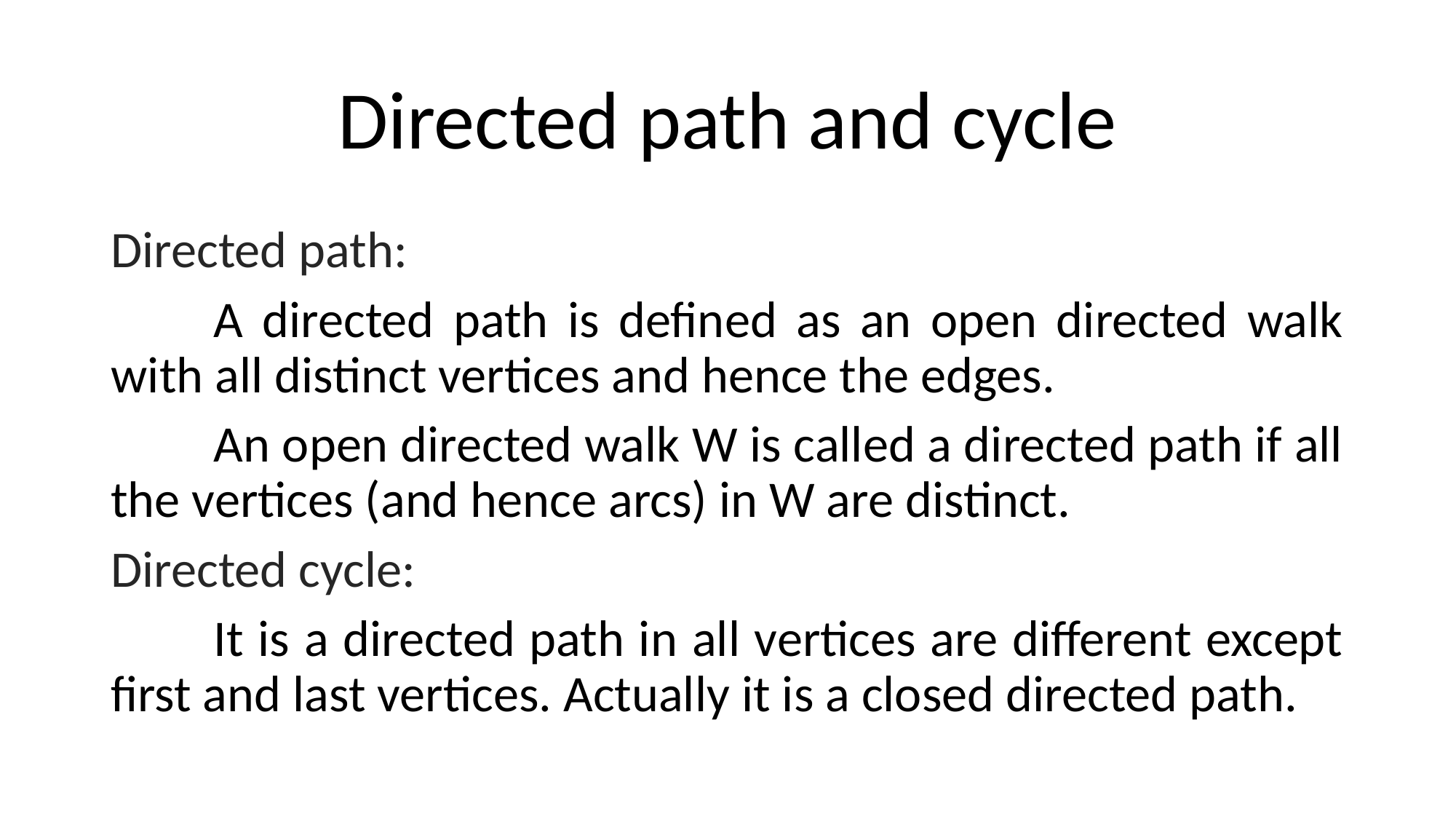

# Directed path and cycle
Directed path:
	A directed path is defined as an open directed walk with all distinct vertices and hence the edges.
	An open directed walk W is called a directed path if all the vertices (and hence arcs) in W are distinct.
Directed cycle:
	It is a directed path in all vertices are different except first and last vertices. Actually it is a closed directed path.